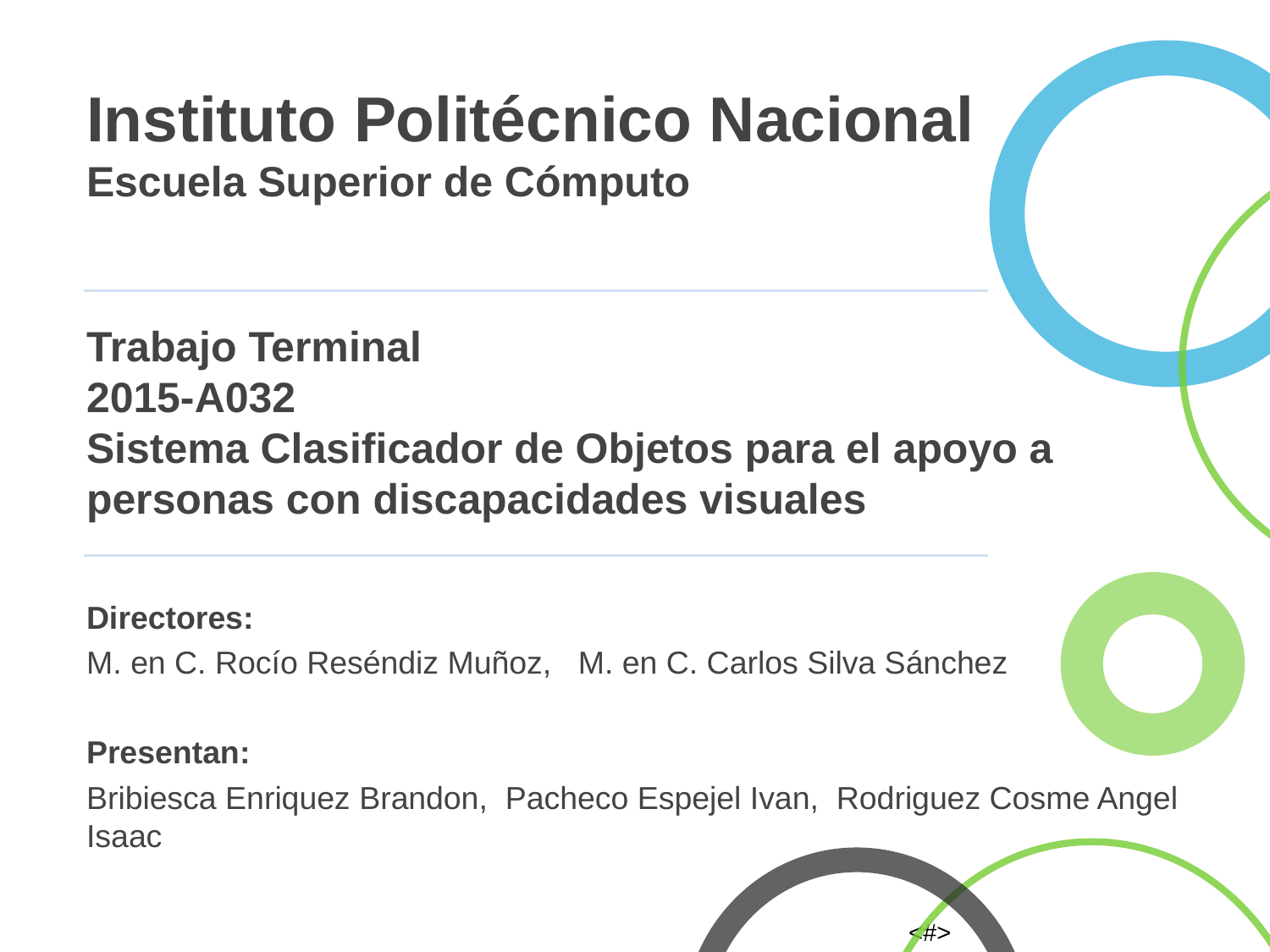

Instituto Politécnico Nacional
Escuela Superior de Cómputo

Trabajo Terminal
2015-A032
Sistema Clasificador de Objetos para el apoyo a personas con discapacidades visuales

Directores:
M. en C. Rocío Reséndiz Muñoz,   M. en C. Carlos Silva Sánchez

Presentan:
Bribiesca Enriquez Brandon,  Pacheco Espejel Ivan,  Rodriguez Cosme Angel Isaac

<#>